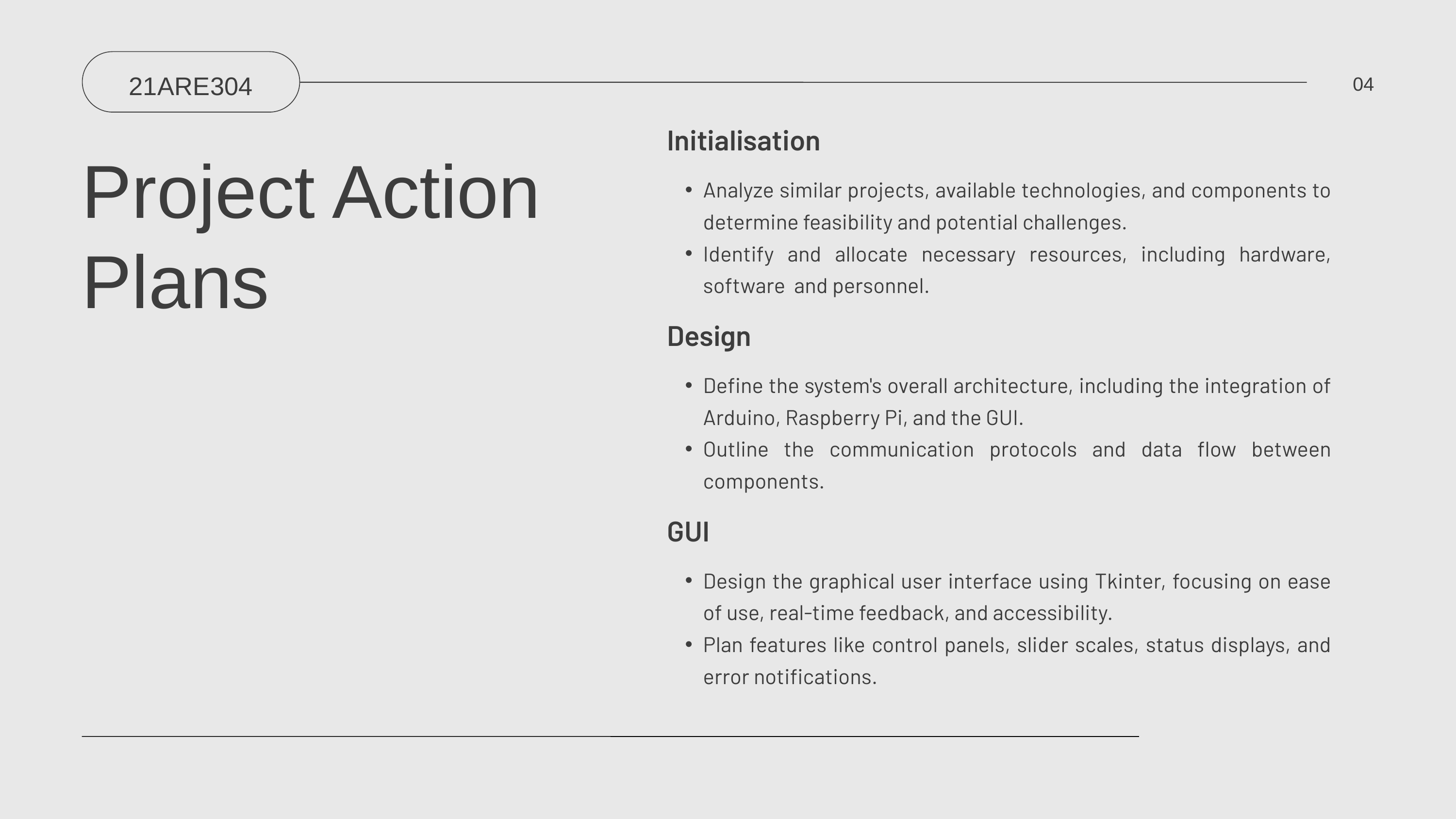

21ARE304
04

Initialisation
Project Action Plans
Analyze similar projects, available technologies, and components to determine feasibility and potential challenges.
Identify and allocate necessary resources, including hardware, software  and personnel.
Design
Define the system's overall architecture, including the integration of Arduino, Raspberry Pi, and the GUI.
Outline the communication protocols and data flow between components.

GUI
Design the graphical user interface using Tkinter, focusing on ease of use, real-time feedback, and accessibility.
Plan features like control panels, slider scales, status displays, and error notifications.